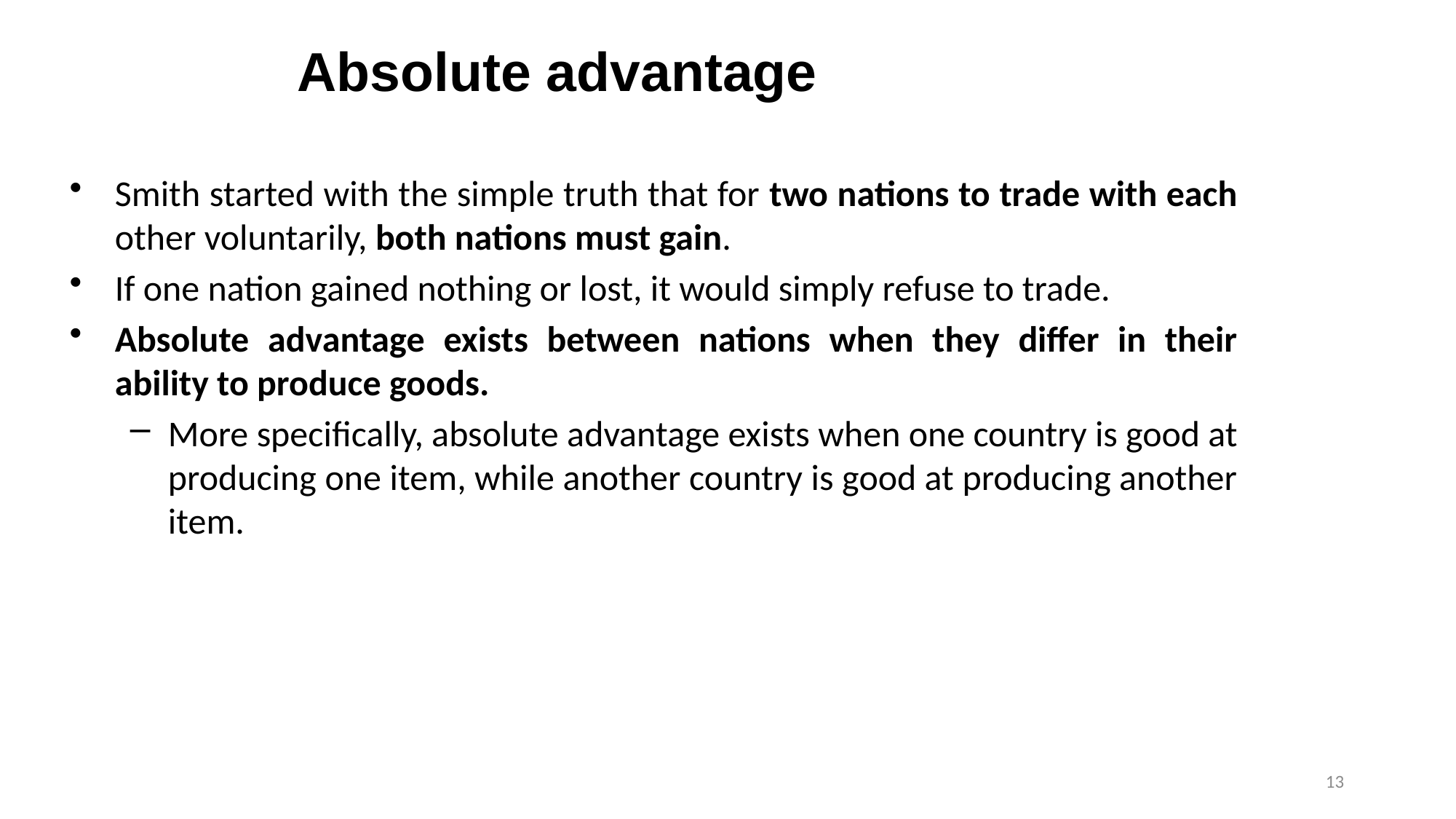

Absolute advantage
Smith started with the simple truth that for two nations to trade with each other voluntarily, both nations must gain.
If one nation gained nothing or lost, it would simply refuse to trade.
Absolute advantage exists between nations when they differ in their ability to produce goods.
More specifically, absolute advantage exists when one country is good at producing one item, while another country is good at producing another item.

13